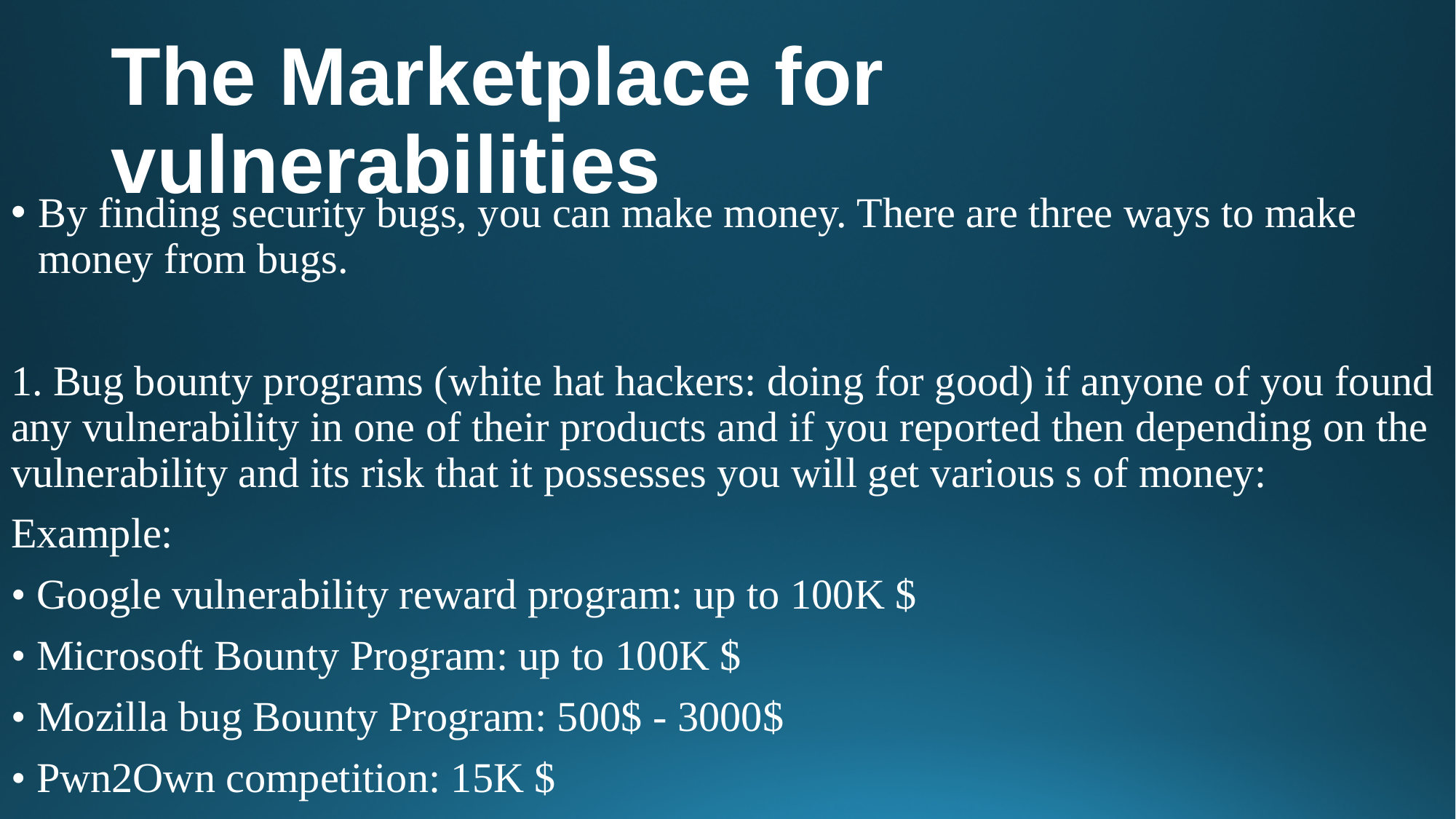

# The Marketplace for vulnerabilities
By finding security bugs, you can make money. There are three ways to make money from bugs.

1. Bug bounty programs (white hat hackers: doing for good) if anyone of you found any vulnerability in one of their products and if you reported then depending on the vulnerability and its risk that it possesses you will get various s of money:
Example:
• Google vulnerability reward program: up to 100K $
• Microsoft Bounty Program: up to 100K $
• Mozilla bug Bounty Program: 500$ - 3000$
• Pwn2Own competition: 15K $